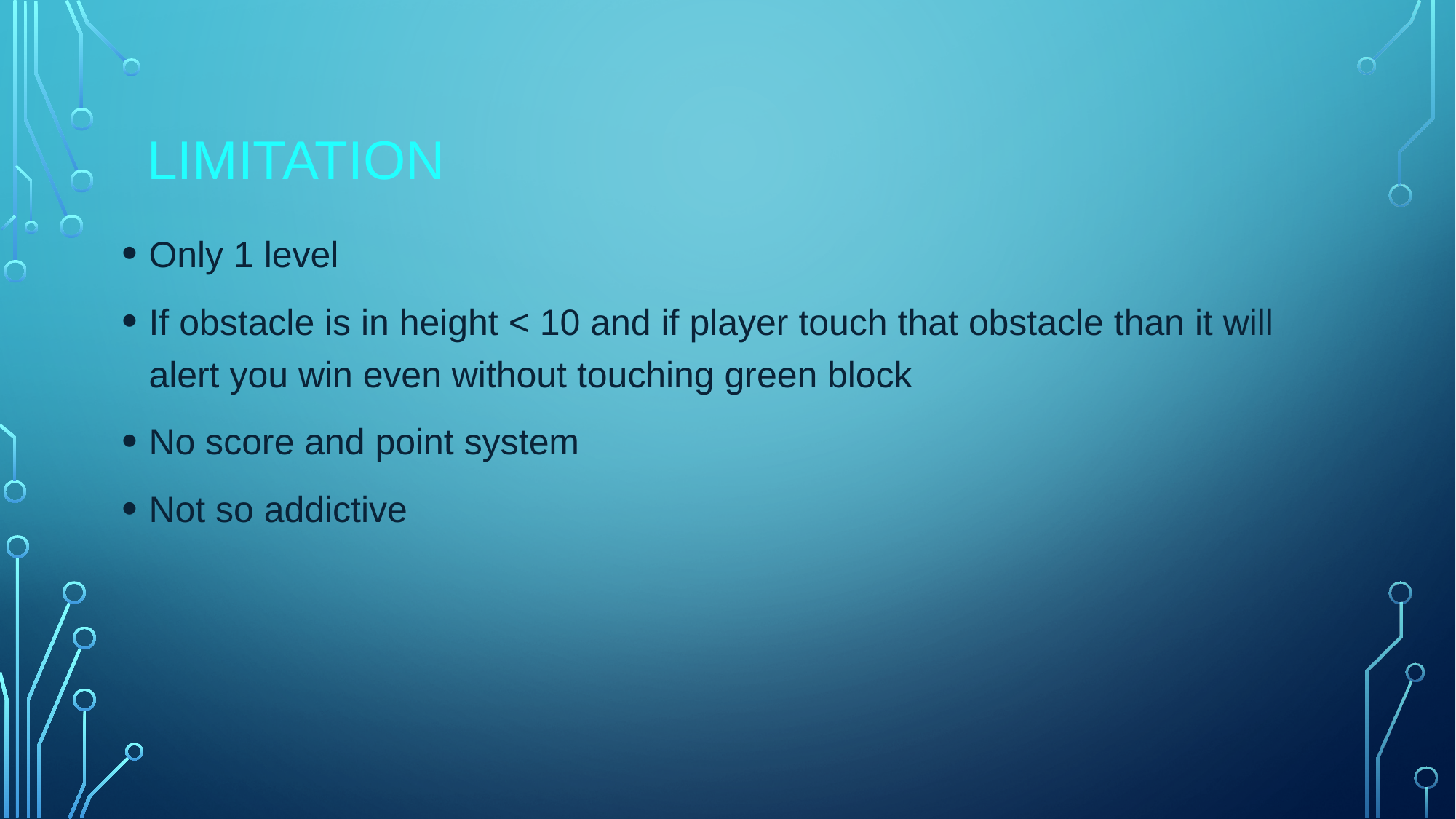

# limitation
Only 1 level
If obstacle is in height < 10 and if player touch that obstacle than it will alert you win even without touching green block
No score and point system
Not so addictive